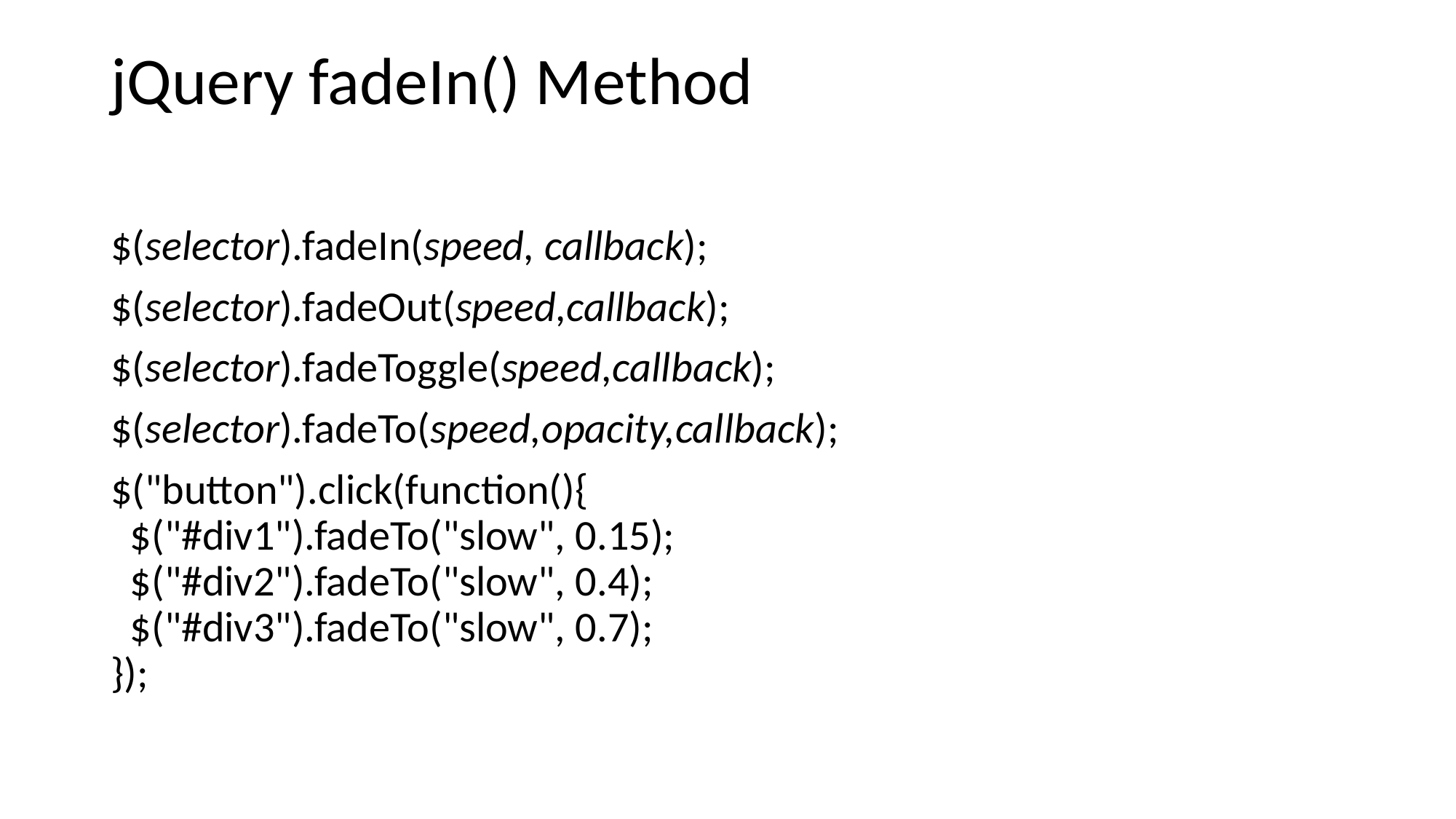

# jQuery fadeIn() Method
$(selector).fadeIn(speed, callback);
$(selector).fadeOut(speed,callback);
$(selector).fadeToggle(speed,callback);
$(selector).fadeTo(speed,opacity,callback);
$("button").click(function(){
  $("#div1").fadeTo("slow", 0.15);
  $("#div2").fadeTo("slow", 0.4);
  $("#div3").fadeTo("slow", 0.7);
});